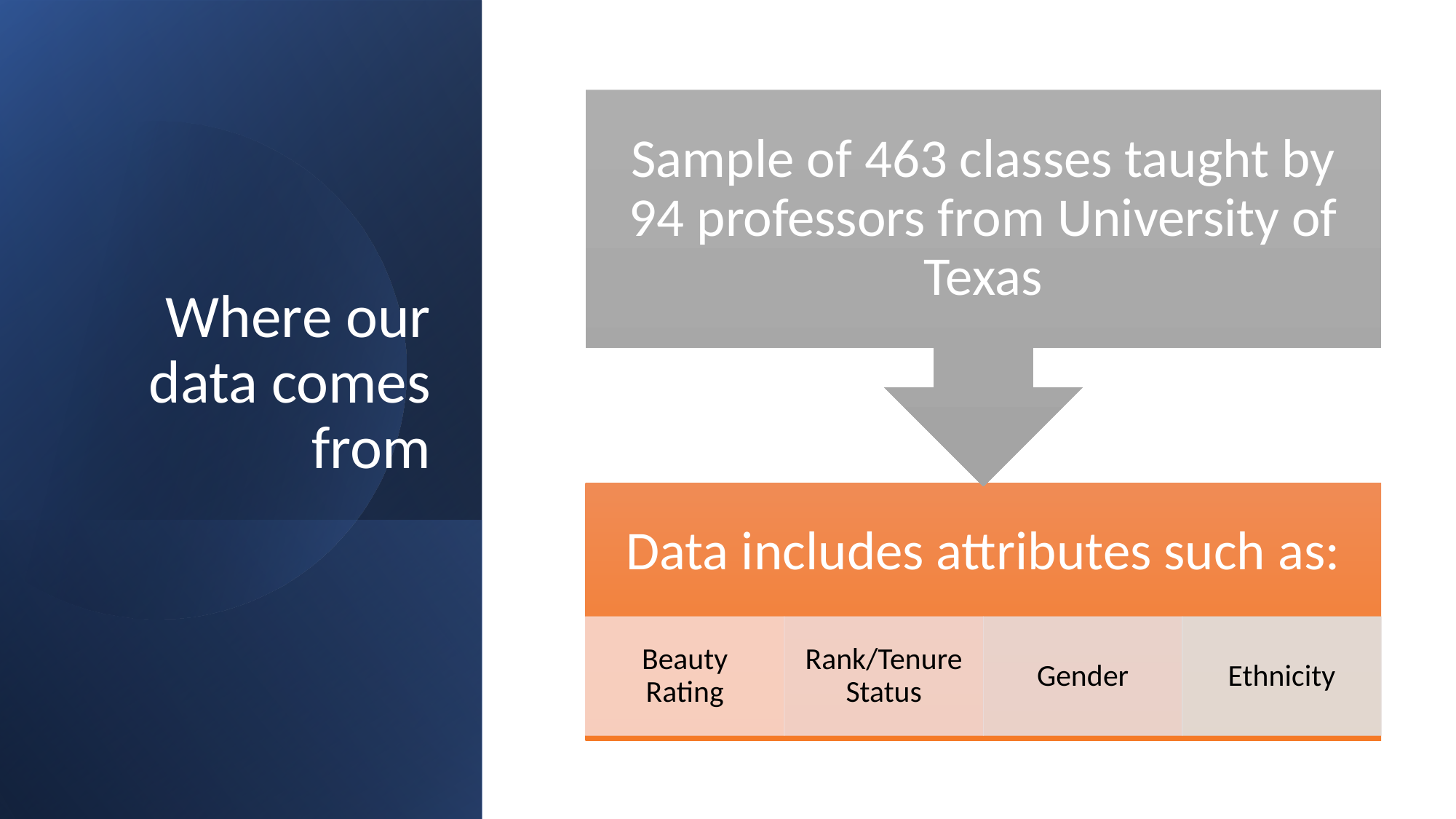

Data includes attributes such as:
Beauty Rating
Rank/Tenure Status
Gender
Ethnicity
Sample of 463 classes taught by 94 professors from University of Texas

# Where our data comes from